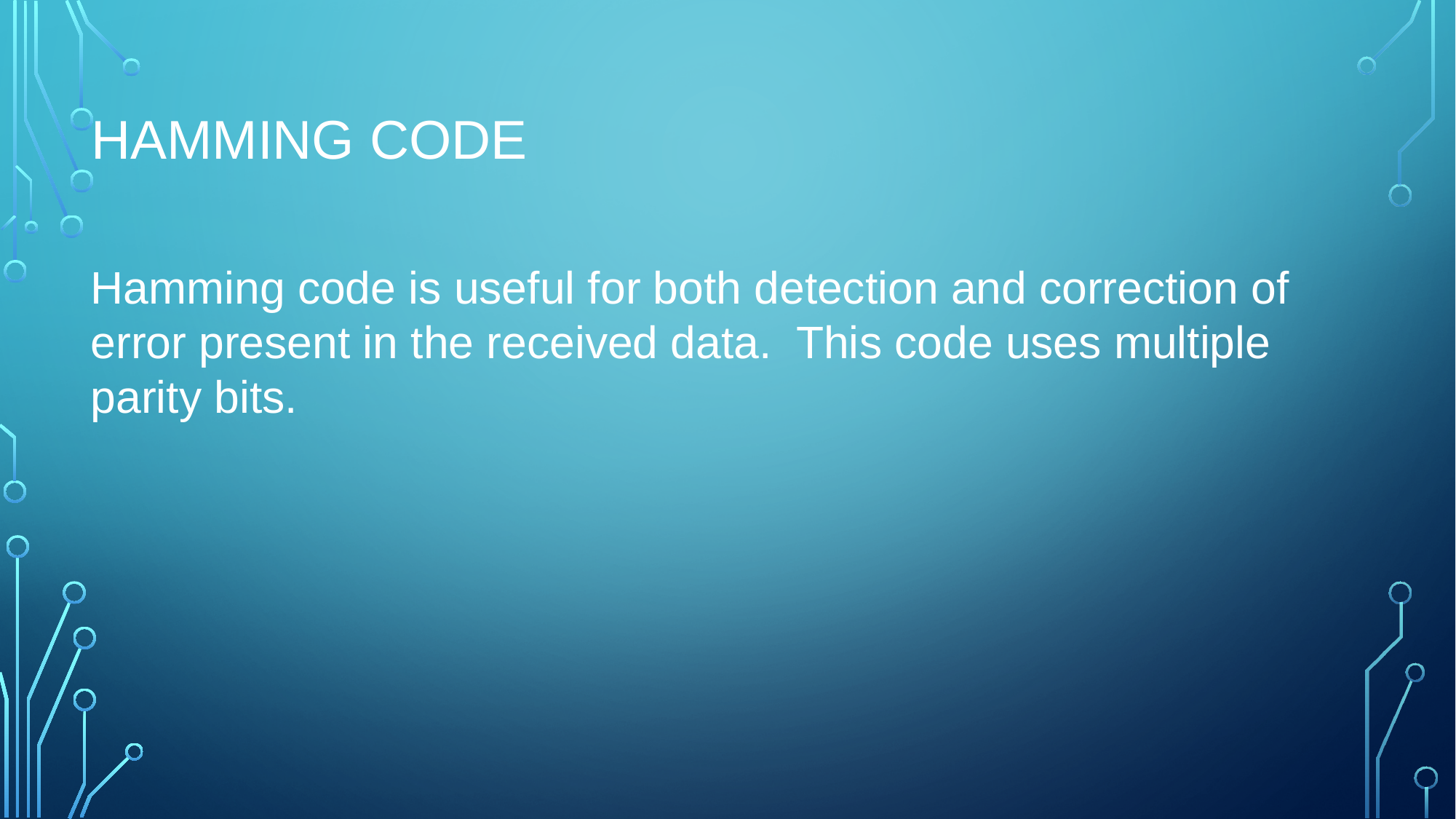

# Hamming code
Hamming code is useful for both detection and correction of error present in the received data.  This code uses multiple parity bits.